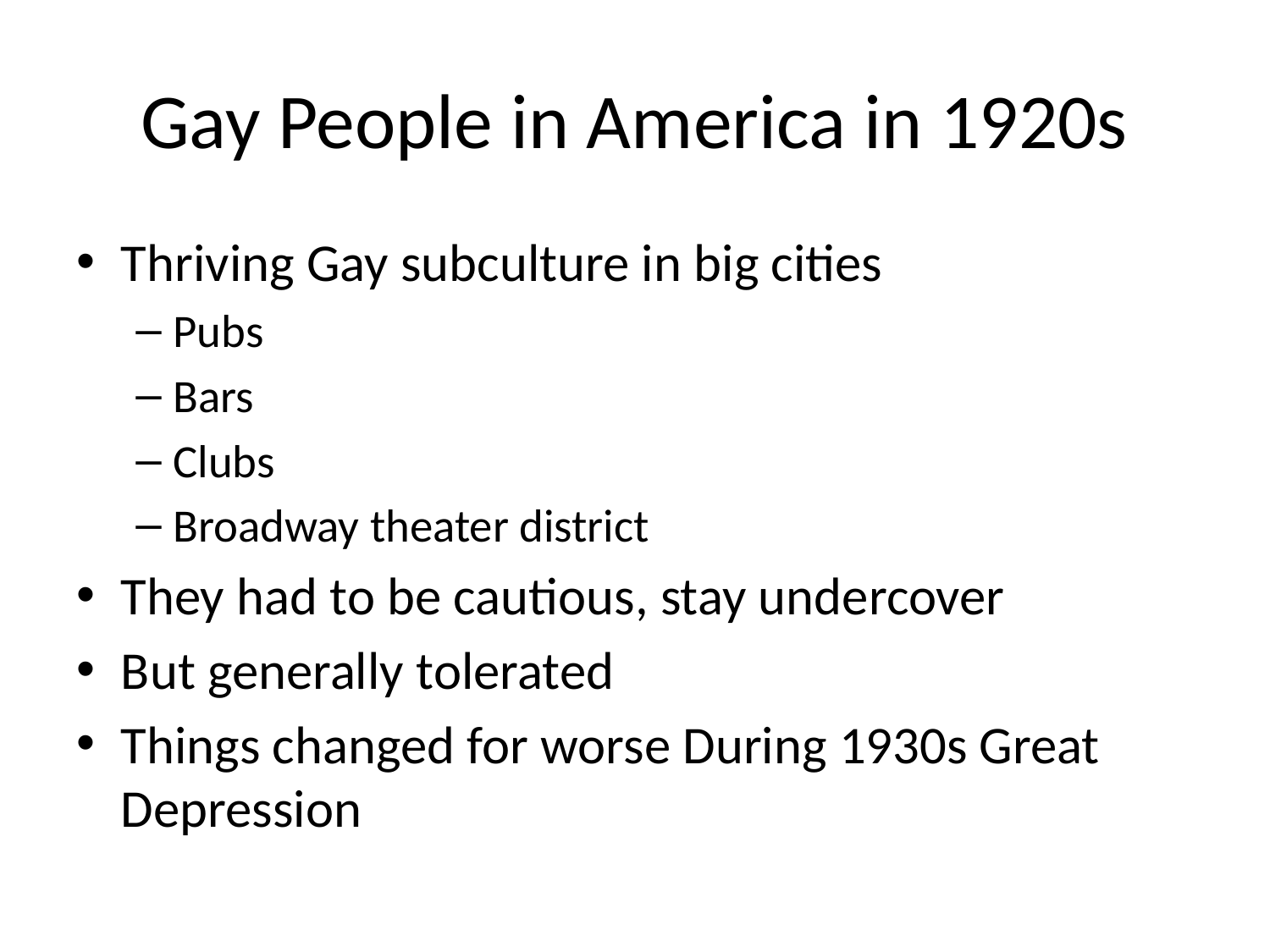

# Gay People in America in 1920s
Thriving Gay subculture in big cities
Pubs
Bars
Clubs
Broadway theater district
They had to be cautious, stay undercover
But generally tolerated
Things changed for worse During 1930s Great Depression